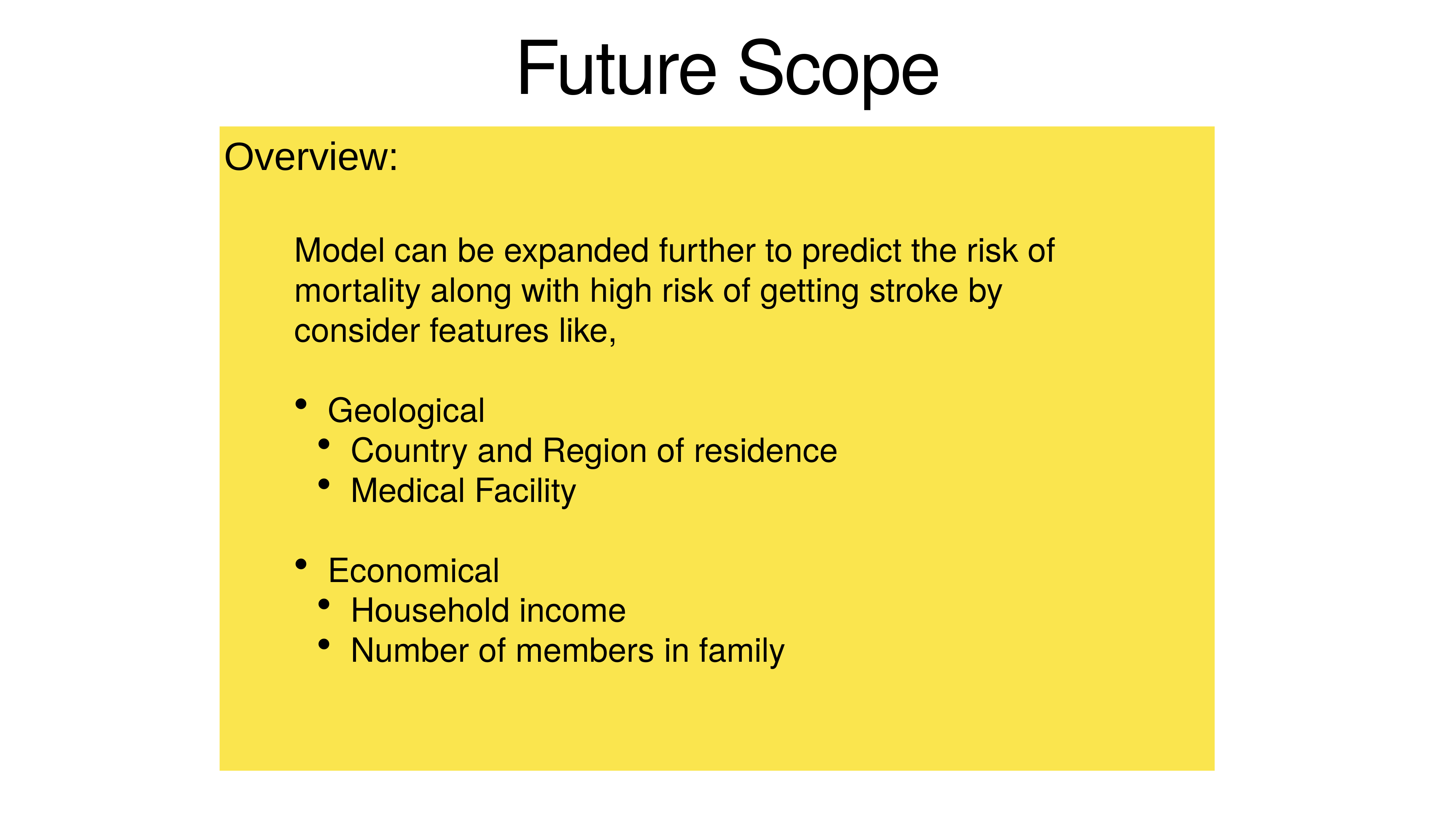

Future Scope
Overview:
Model can be expanded further to predict the risk of mortality along with high risk of getting stroke by
consider features like,

Geological
Country and Region of residence
Medical Facility

Economical
Household income
Number of members in family